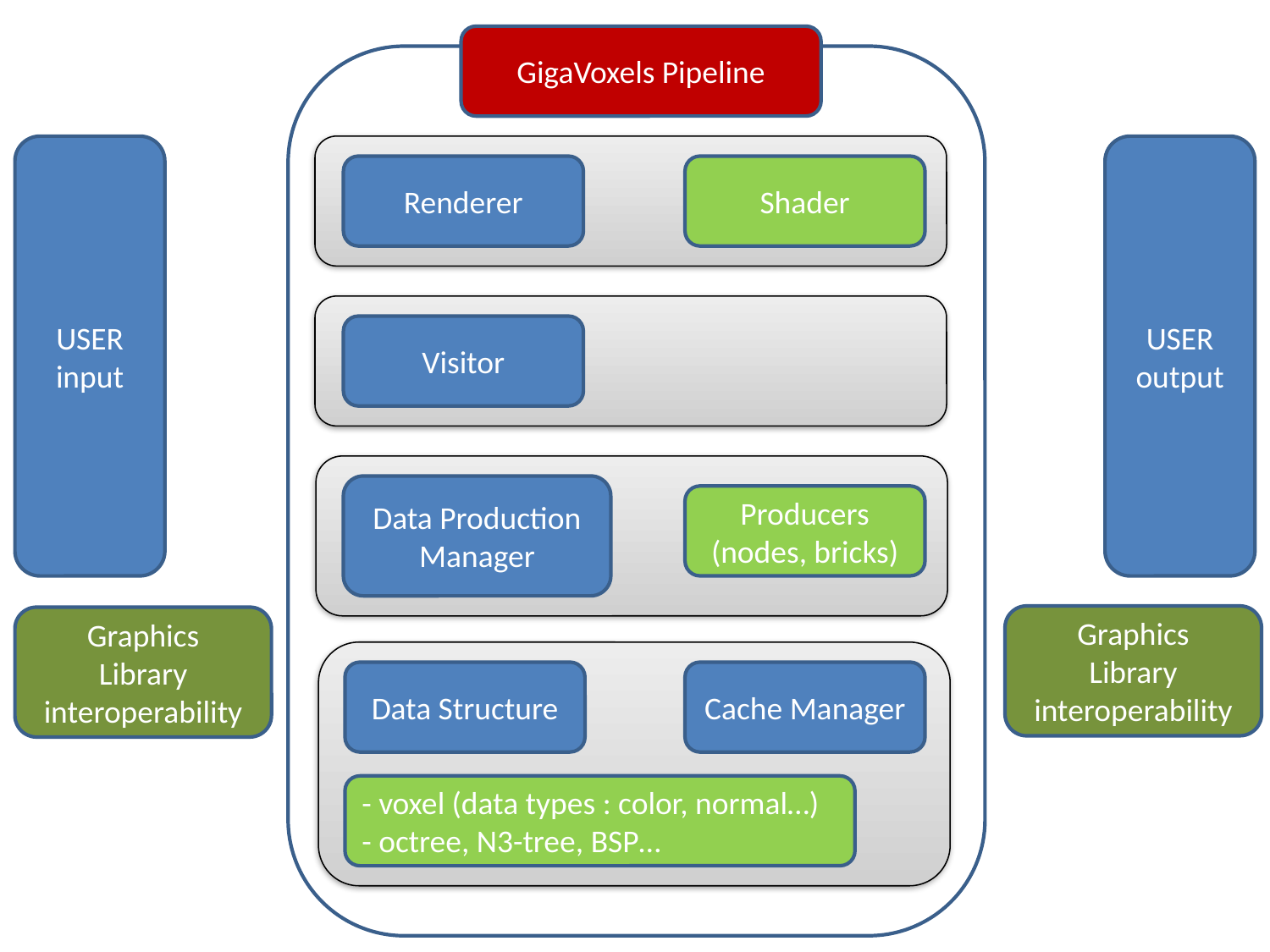

GigaVoxels Pipeline

USER
input

USER
output
Renderer
Shader

Visitor

Data Production
Manager
Producers
(nodes, bricks)
Graphics
Library
interoperability
Graphics
Library
interoperability

Data Structure
Cache Manager
- voxel (data types : color, normal…)
- octree, N3-tree, BSP…